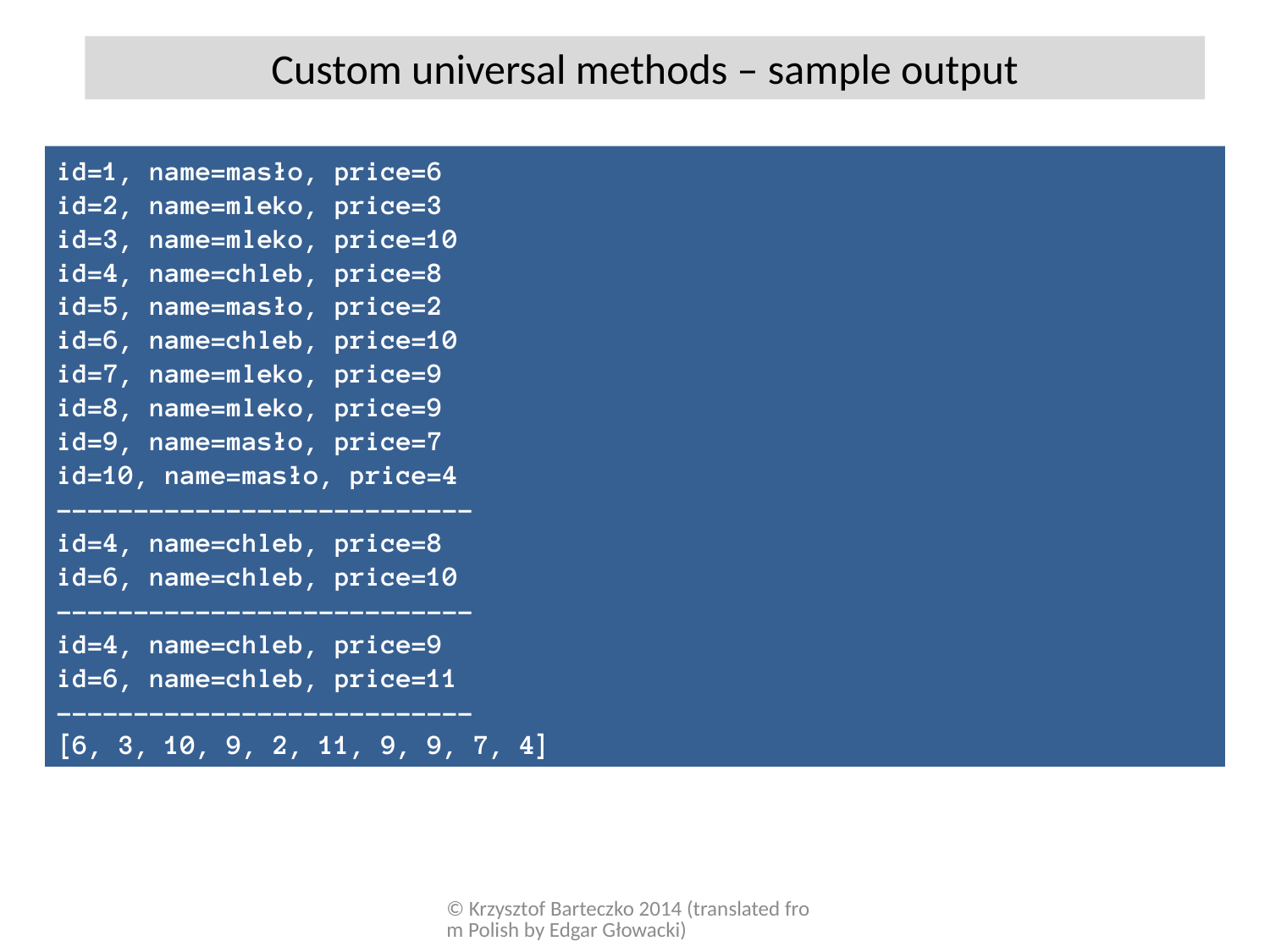

Custom universal methods – sample output
id=1, name=masło, price=6
id=2, name=mleko, price=3
id=3, name=mleko, price=10
id=4, name=chleb, price=8
id=5, name=masło, price=2
id=6, name=chleb, price=10
id=7, name=mleko, price=9
id=8, name=mleko, price=9
id=9, name=masło, price=7
id=10, name=masło, price=4
---------------------------
id=4, name=chleb, price=8
id=6, name=chleb, price=10
---------------------------
id=4, name=chleb, price=9
id=6, name=chleb, price=11
---------------------------
[6, 3, 10, 9, 2, 11, 9, 9, 7, 4]
© Krzysztof Barteczko 2014 (translated from Polish by Edgar Głowacki)